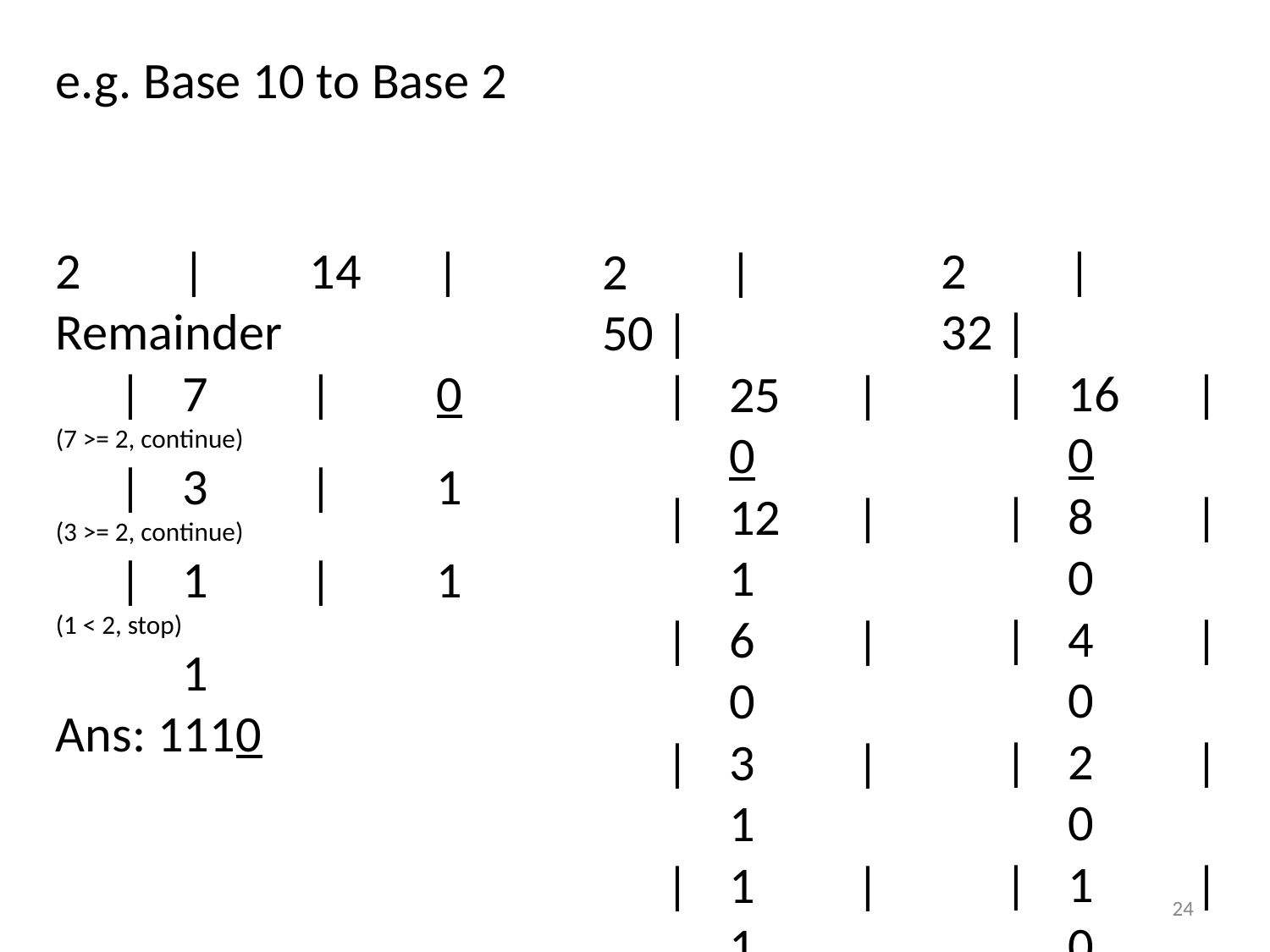

e.g. Base 10 to Base 2
2	|	14	|   Remainder
|	7	| 	0	(7 >= 2, continue)
|	3	|	1	(3 >= 2, continue)
|	1	|	1	(1 < 2, stop)
	1
Ans: 1110

2	|	32 |
|	16	| 	0
|	8	|	0
|	4	|	0
|	2	|	0
|	1	|	0
	1
Ans: 100000

2	|	50 |
|	25	| 	0
|	12	|	1
|	6	|	0
|	3	|	1
|	1	|	1
	1
Ans: 111010

24